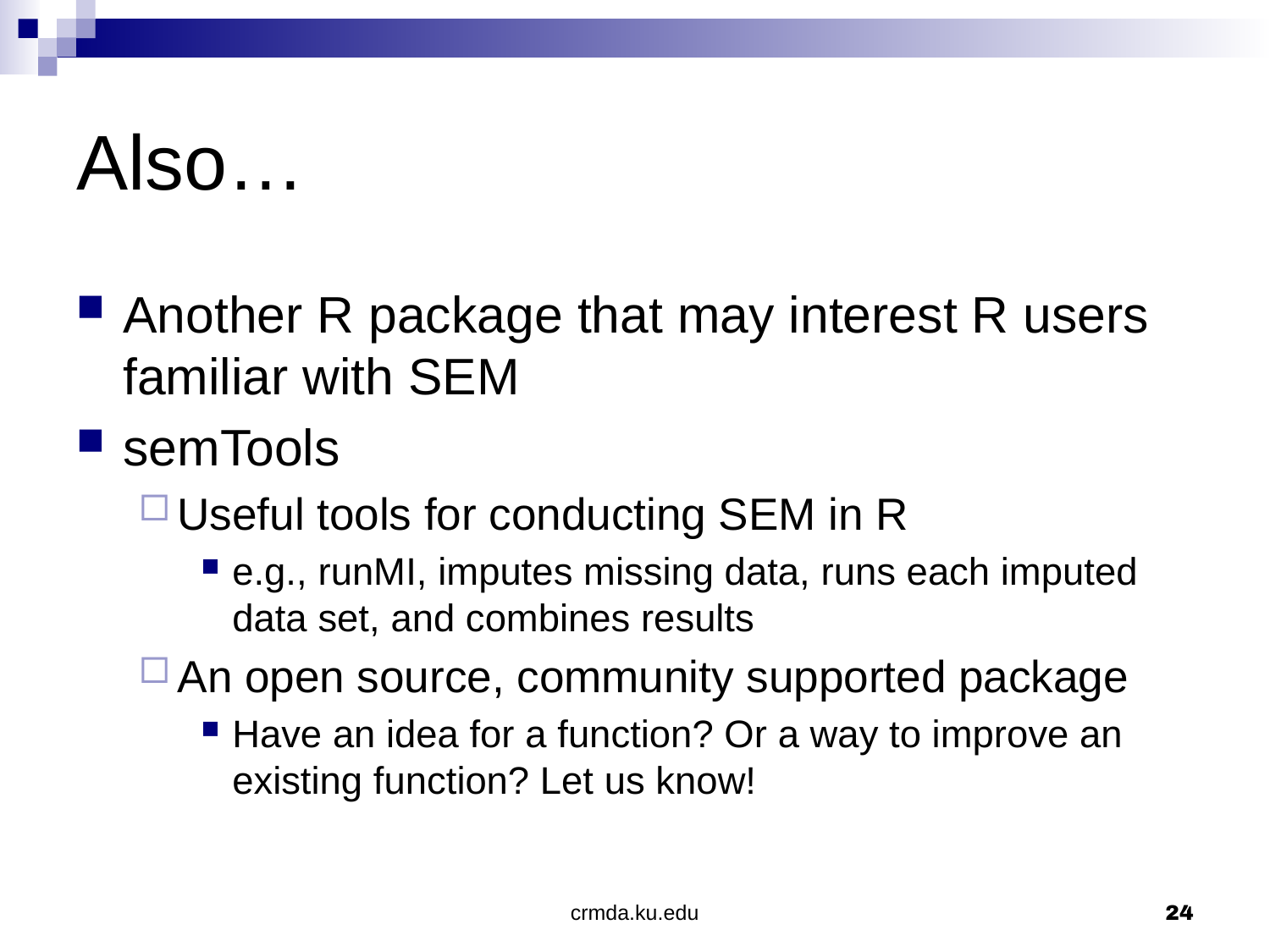

# Also…
Another R package that may interest R users familiar with SEM
semTools
Useful tools for conducting SEM in R
e.g., runMI, imputes missing data, runs each imputed data set, and combines results
An open source, community supported package
Have an idea for a function? Or a way to improve an existing function? Let us know!
crmda.ku.edu
24